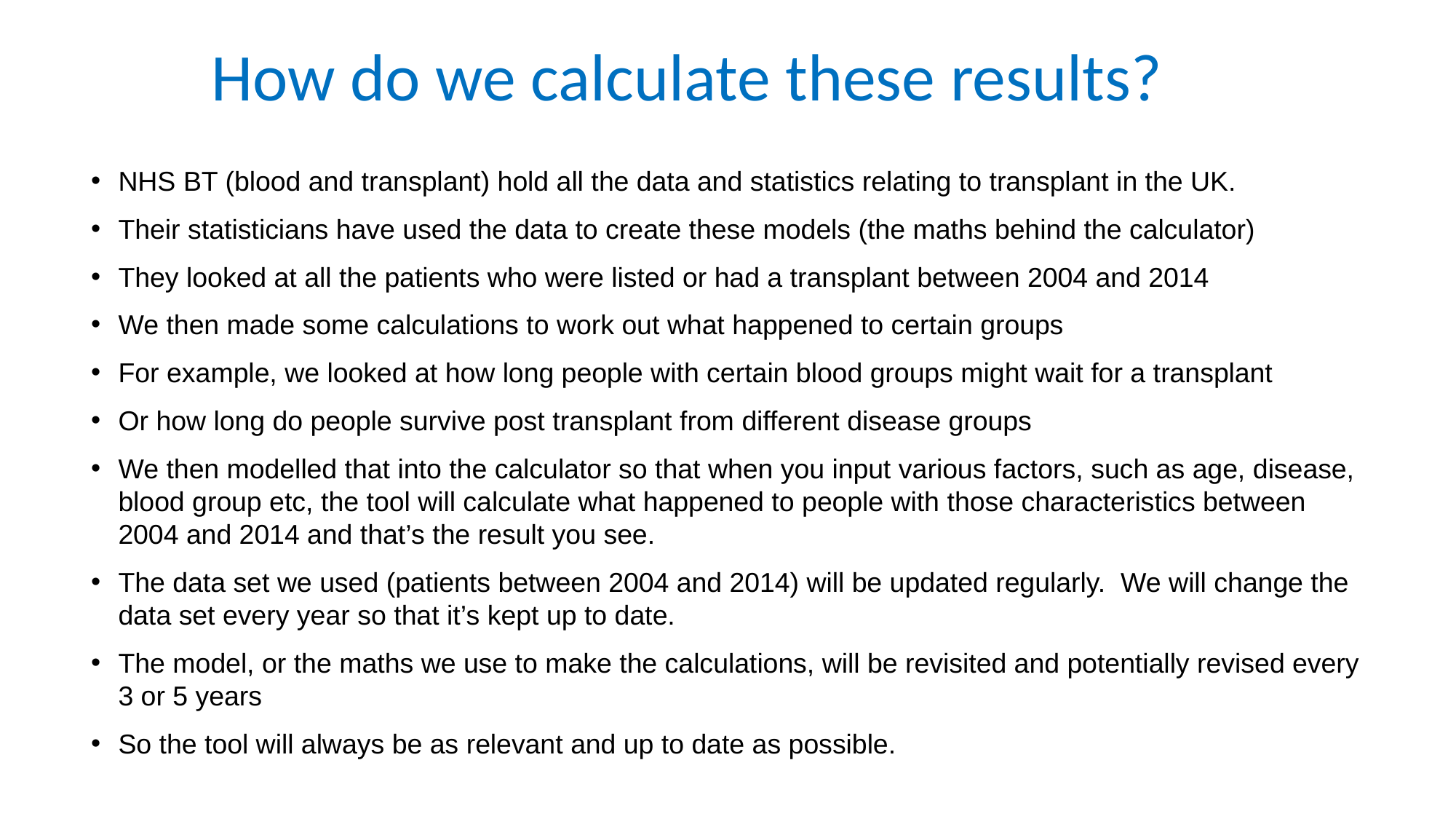

# How do we calculate these results?
NHS BT (blood and transplant) hold all the data and statistics relating to transplant in the UK.
Their statisticians have used the data to create these models (the maths behind the calculator)
They looked at all the patients who were listed or had a transplant between 2004 and 2014
We then made some calculations to work out what happened to certain groups
For example, we looked at how long people with certain blood groups might wait for a transplant
Or how long do people survive post transplant from different disease groups
We then modelled that into the calculator so that when you input various factors, such as age, disease, blood group etc, the tool will calculate what happened to people with those characteristics between 2004 and 2014 and that’s the result you see.
The data set we used (patients between 2004 and 2014) will be updated regularly.  We will change the data set every year so that it’s kept up to date.
The model, or the maths we use to make the calculations, will be revisited and potentially revised every 3 or 5 years
So the tool will always be as relevant and up to date as possible.